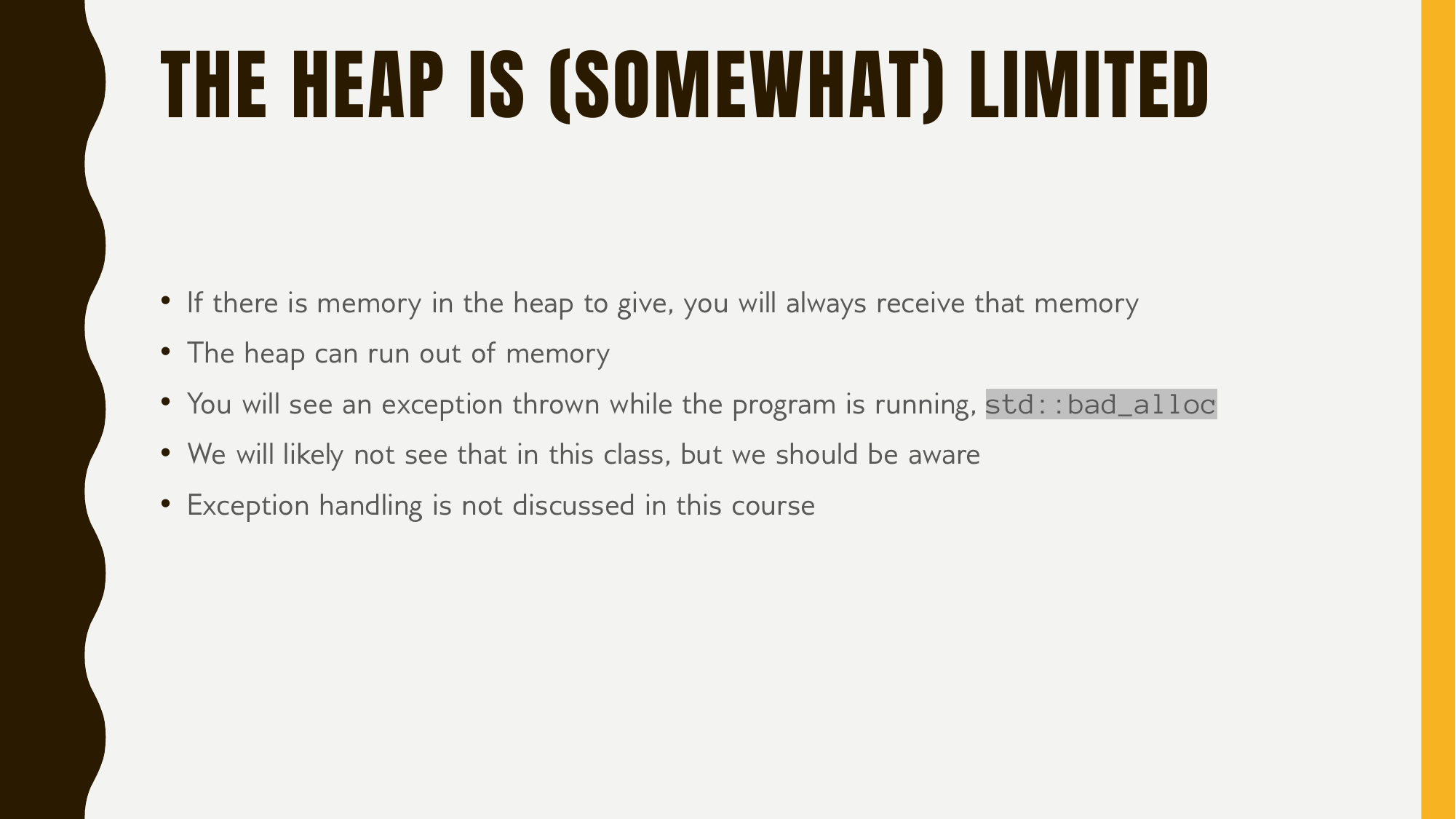

# The Heap is (Somewhat) Limited
If there is memory in the heap to give, you will always receive that memory
The heap can run out of memory
You will see an exception thrown while the program is running, std::bad_alloc
We will likely not see that in this class, but we should be aware
Exception handling is not discussed in this course